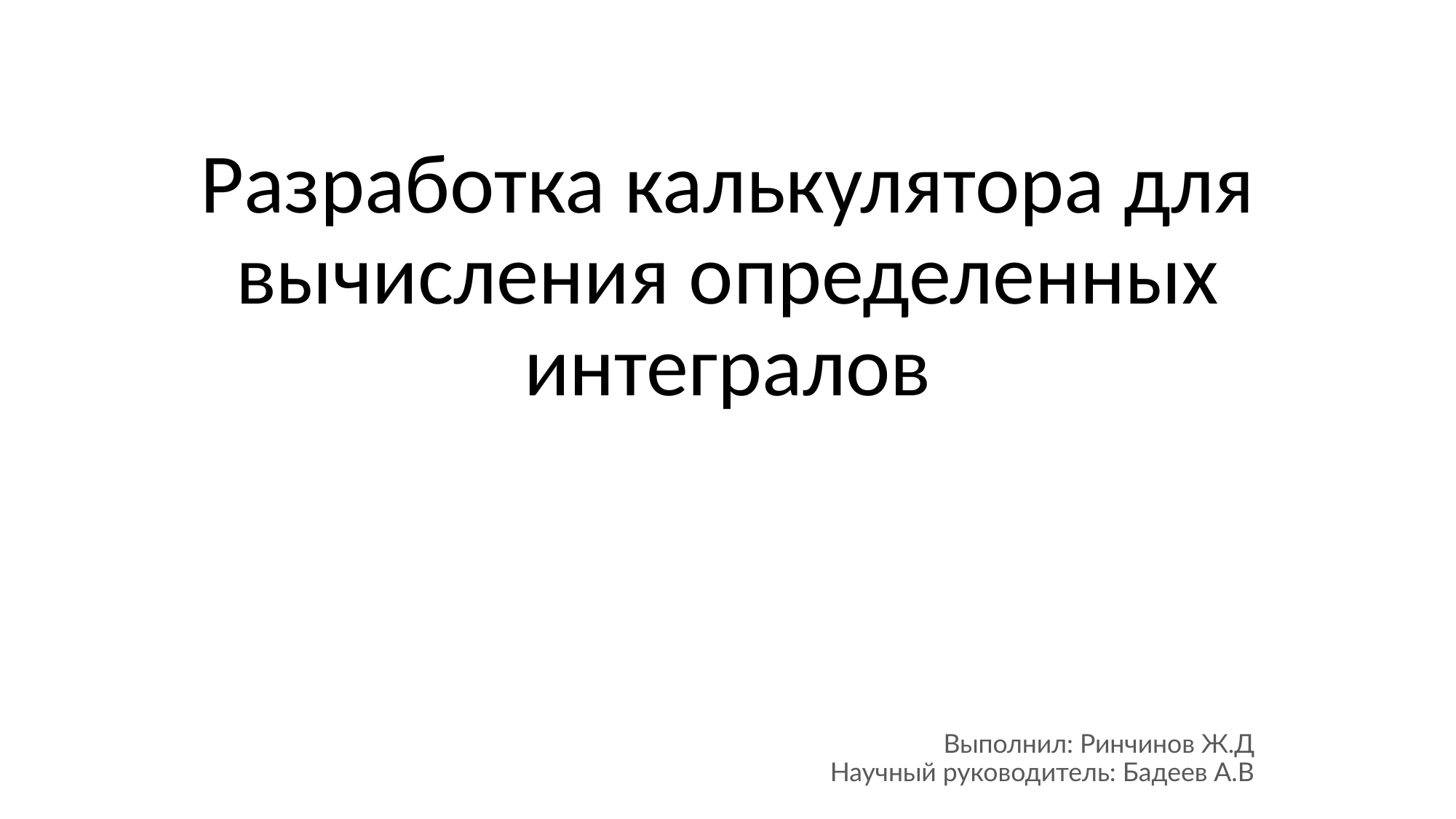

# Разработка калькулятора для вычисления определенных интегралов

Выполнил: Ринчинов Ж.Д
Научный руководитель: Бадеев А.В